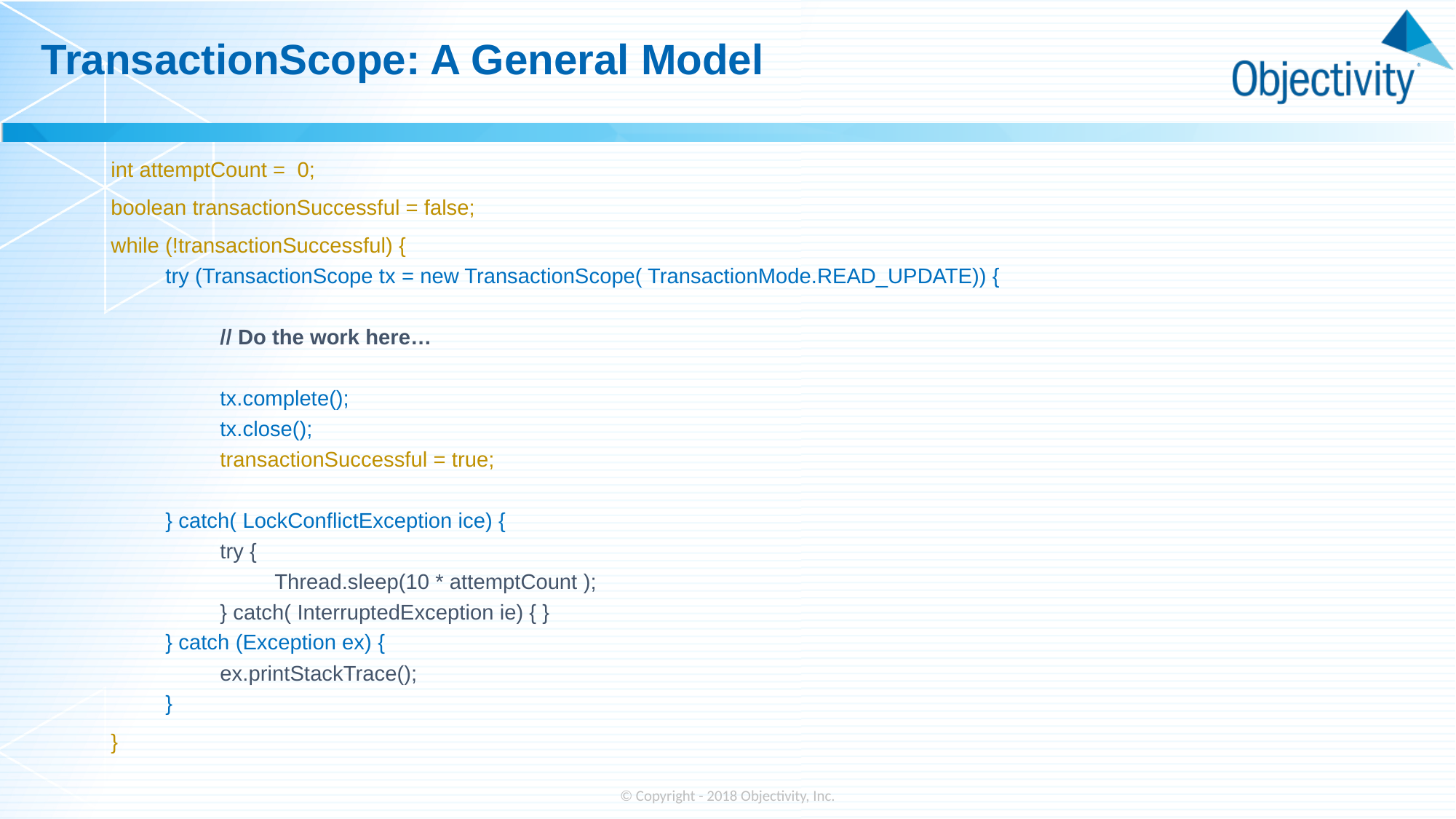

# TransactionScope: A General Model
int attemptCount =  0;
boolean transactionSuccessful = false;
while (!transactionSuccessful) {
try (TransactionScope tx = new TransactionScope( TransactionMode.READ_UPDATE)) {

// Do the work here…

tx.complete();
tx.close();
transactionSuccessful = true;

} catch( LockConflictException ice) {
try {
Thread.sleep(10 * attemptCount );
} catch( InterruptedException ie) { }
} catch (Exception ex) {
ex.printStackTrace();
}
}